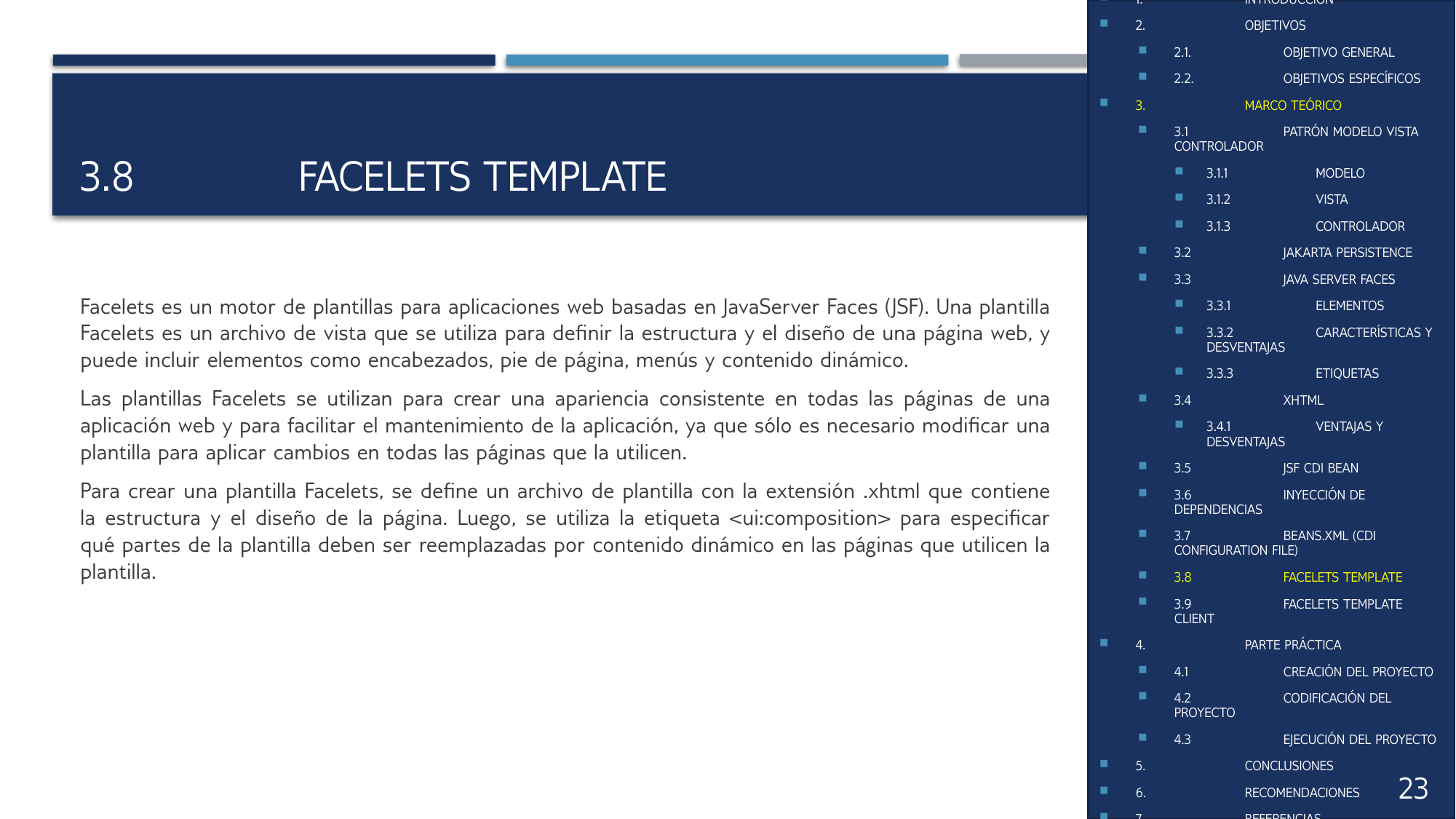

1.	INTRODUCCIÓN
2.	OBJETIVOS
2.1.	OBJETIVO GENERAL
2.2.	OBJETIVOS ESPECÍFICOS
3.	MARCO TEÓRICO
3.1	PATRÓN MODELO VISTA CONTROLADOR
3.1.1	MODELO
3.1.2	VISTA
3.1.3	CONTROLADOR
3.2	JAKARTA PERSISTENCE
3.3	JAVA SERVER FACES
3.3.1	ELEMENTOS
3.3.2	CARACTERÍSTICAS Y DESVENTAJAS
3.3.3	ETIQUETAS
3.4	XHTML
3.4.1	VENTAJAS Y DESVENTAJAS
3.5	JSF CDI BEAN
3.6	INYECCIÓN DE DEPENDENCIAS
3.7	BEANS.XML (CDI CONFIGURATION FILE)
3.8	FACELETS TEMPLATE
3.9	FACELETS TEMPLATE CLIENT
4.	PARTE PRÁCTICA
4.1	CREACIÓN DEL PROYECTO
4.2	CODIFICACIÓN DEL PROYECTO
4.3	EJECUCIÓN DEL PROYECTO
5.	CONCLUSIONES
6.	RECOMENDACIONES
7.	REFERENCIAS
# 3.8		FACELETS TEMPLATE
Facelets es un motor de plantillas para aplicaciones web basadas en JavaServer Faces (JSF). Una plantilla Facelets es un archivo de vista que se utiliza para definir la estructura y el diseño de una página web, y puede incluir elementos como encabezados, pie de página, menús y contenido dinámico.
Las plantillas Facelets se utilizan para crear una apariencia consistente en todas las páginas de una aplicación web y para facilitar el mantenimiento de la aplicación, ya que sólo es necesario modificar una plantilla para aplicar cambios en todas las páginas que la utilicen.
Para crear una plantilla Facelets, se define un archivo de plantilla con la extensión .xhtml que contiene la estructura y el diseño de la página. Luego, se utiliza la etiqueta <ui:composition> para especificar qué partes de la plantilla deben ser reemplazadas por contenido dinámico en las páginas que utilicen la plantilla.
23
14
13
6